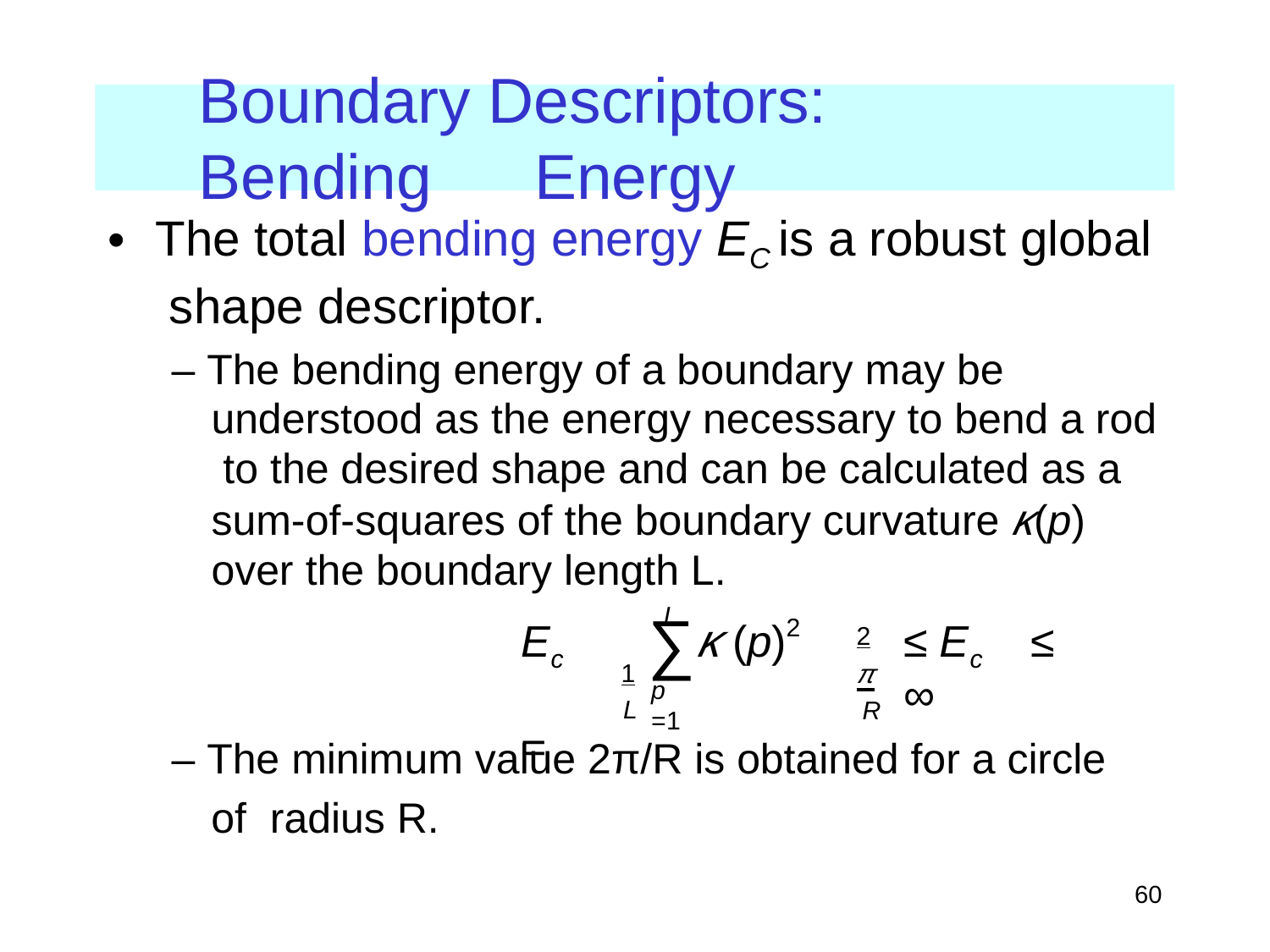

# Boundary Descriptors: Bending

Energy
The total bending energy EC is a robust global  shape descriptor.
– The bending energy of a boundary may be  understood as the energy necessary to bend a rod  to the desired shape and can be calculated as a  sum-of-squares of the boundary curvature κ(p)  over the boundary length L.
L
∑
κ (p)
2
E	=
≤ E	≤ ∞
2π
R
 1
L
c
c
p =1
– The minimum value 2π/R is obtained for a circle of  radius R.
60